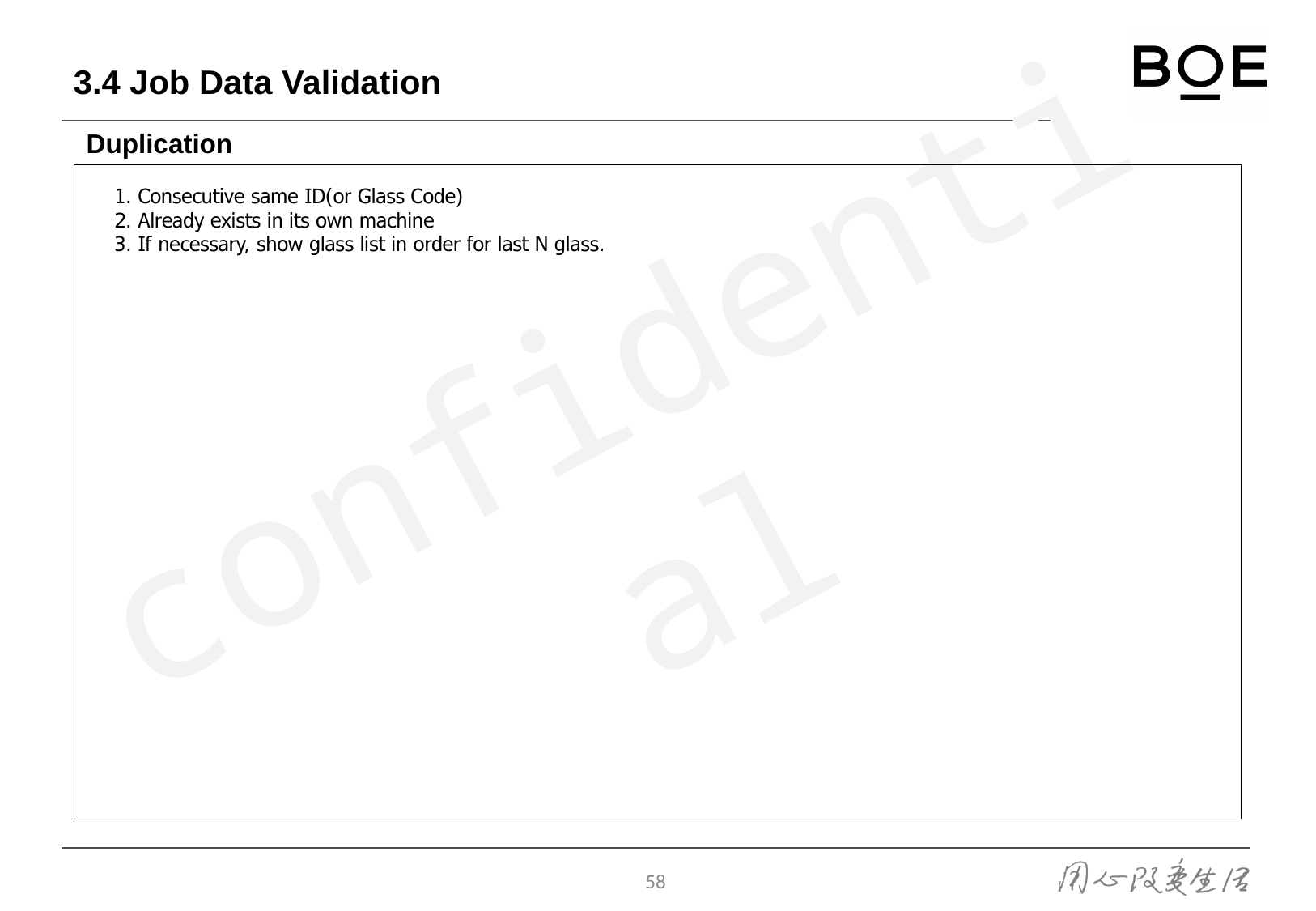

# 3.4 Job Data Validation
Duplication

   1. Consecutive same ID(or Glass Code)
   2. Already exists in its own machine
   3. If necessary, show glass list in order for last N glass.